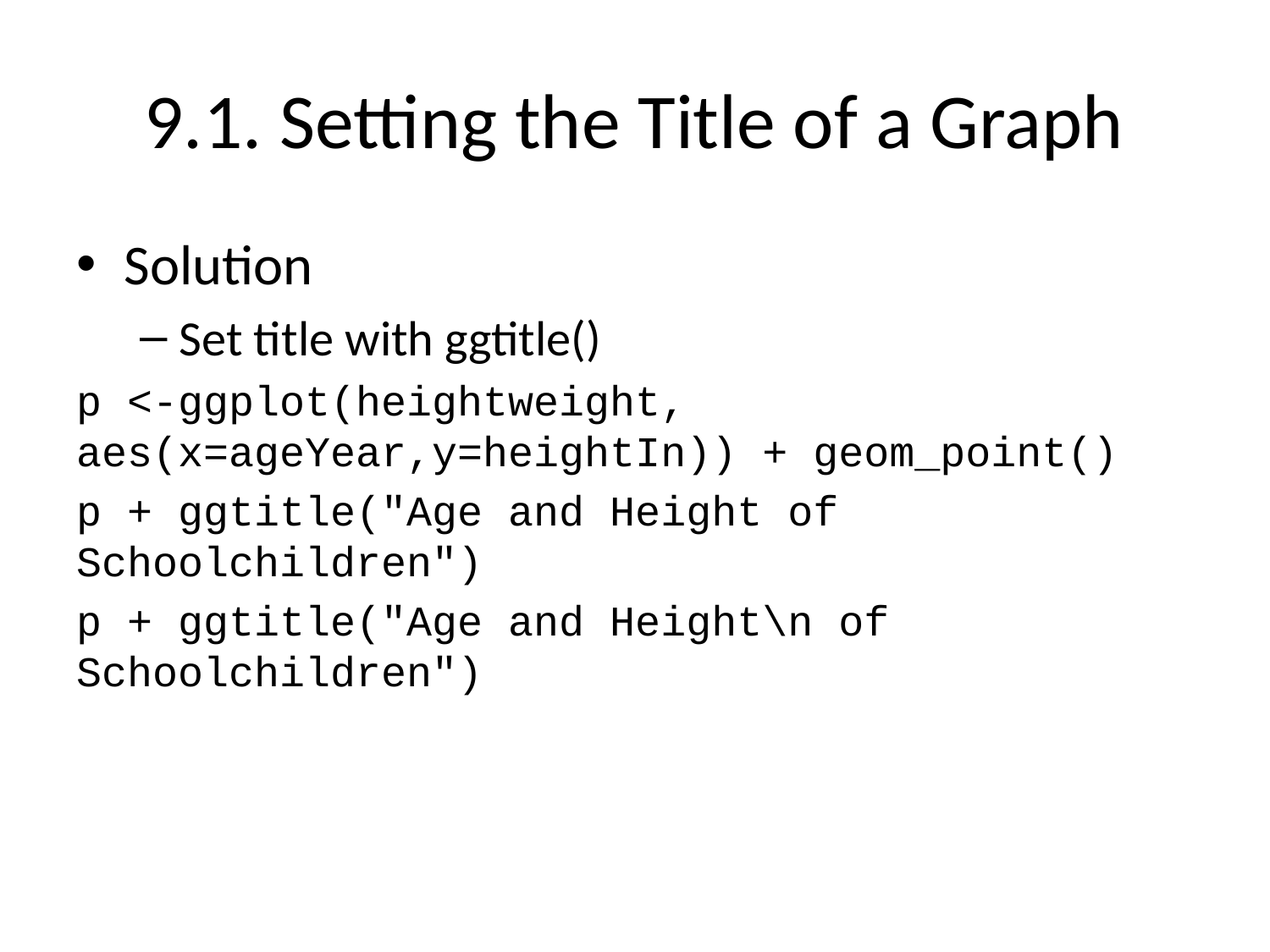

# 9.1. Setting the Title of a Graph
Solution
Set title with ggtitle()
p <-ggplot(heightweight, aes(x=ageYear,y=heightIn)) + geom_point()
p + ggtitle("Age and Height of Schoolchildren")
p + ggtitle("Age and Height\n of Schoolchildren")